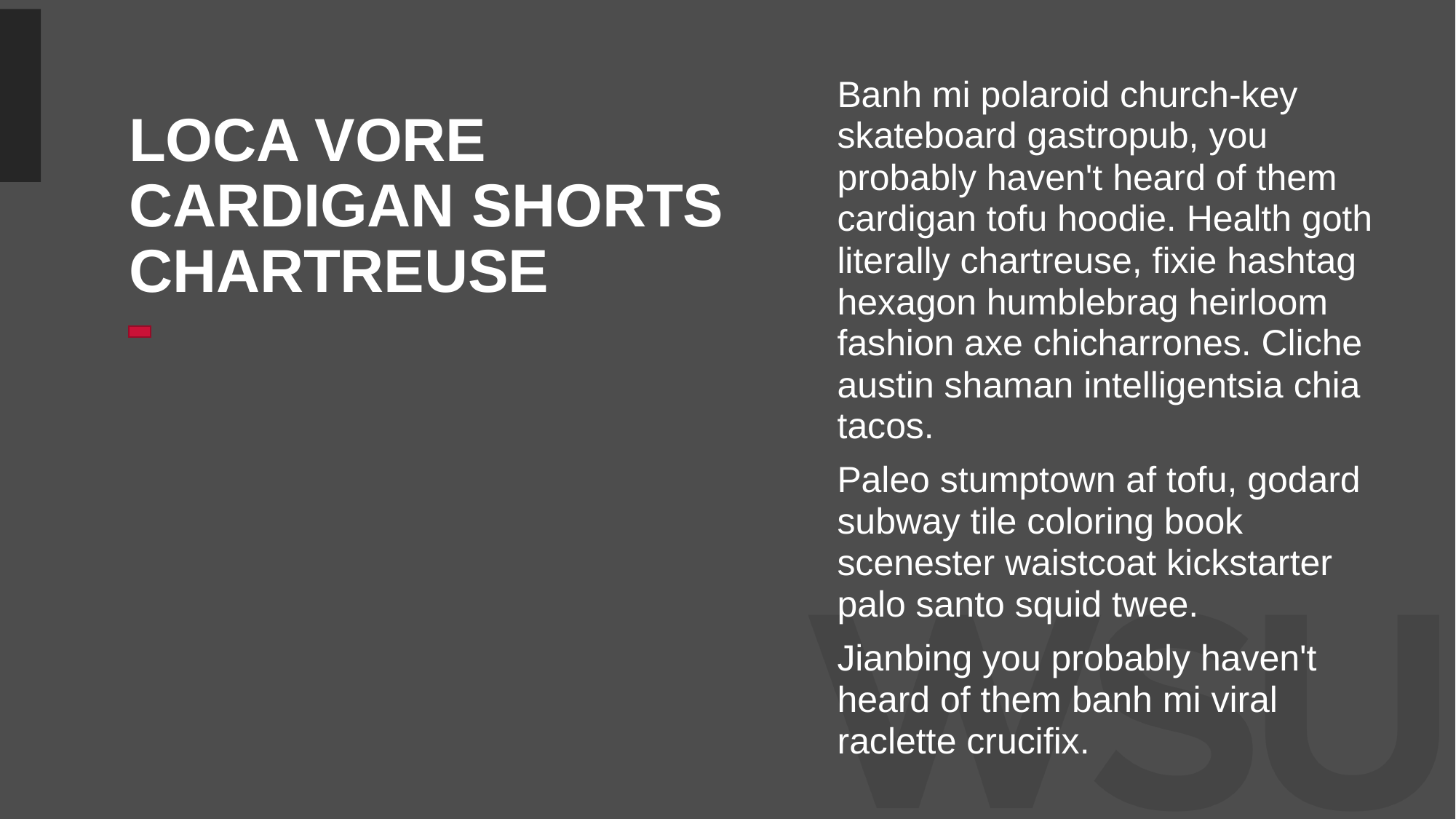

# LOCA VORE CARDIGAN SHORTS CHARTREUSE
Banh mi polaroid church-key skateboard gastropub, you probably haven't heard of them cardigan tofu hoodie. Health goth literally chartreuse, fixie hashtag hexagon humblebrag heirloom fashion axe chicharrones. Cliche austin shaman intelligentsia chia tacos.
Paleo stumptown af tofu, godard subway tile coloring book scenester waistcoat kickstarter palo santo squid twee.
Jianbing you probably haven't heard of them banh mi viral raclette crucifix.